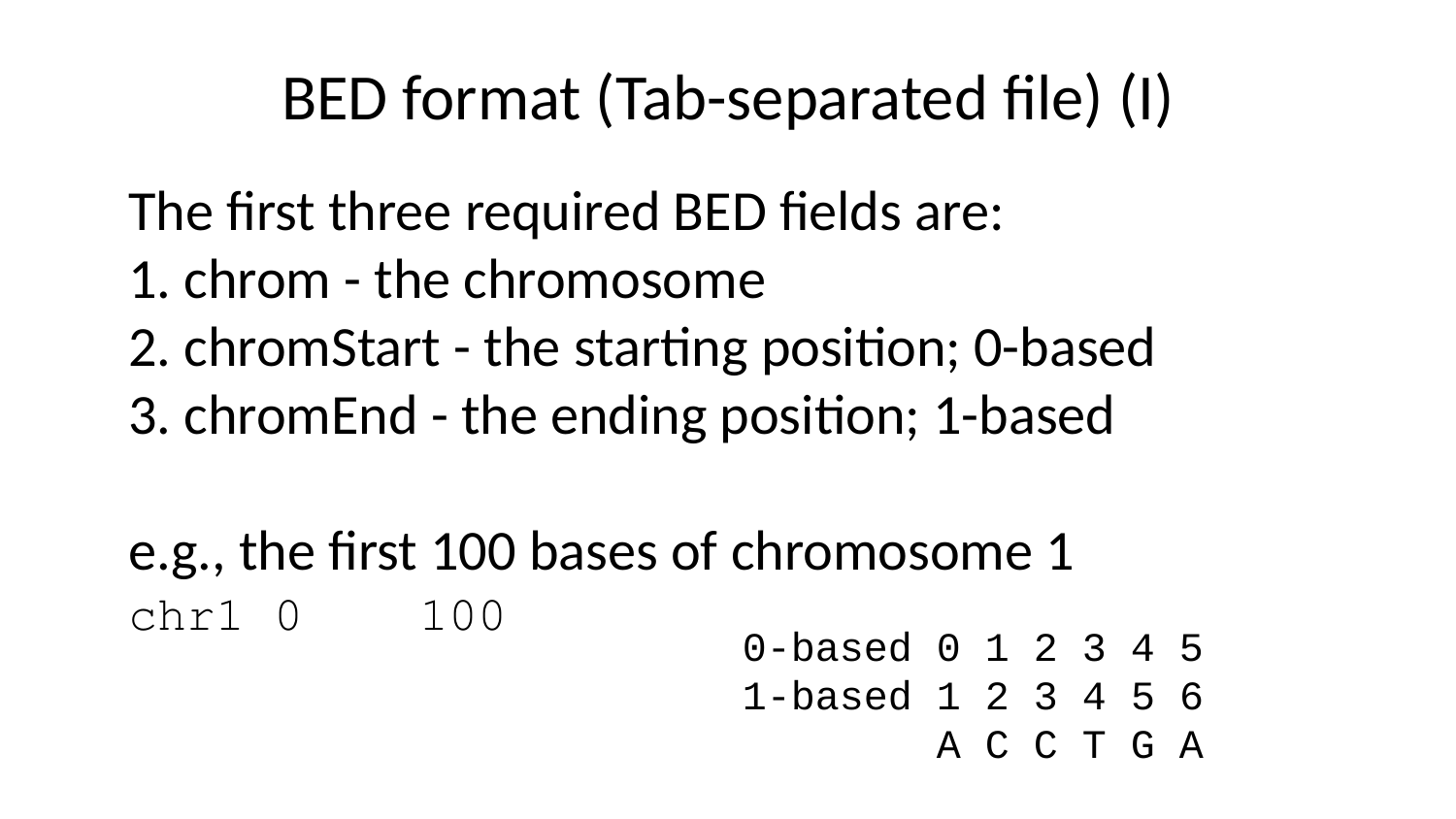

# BED format (Tab-separated file) (I)
The first three required BED fields are:
1. chrom - the chromosome
2. chromStart - the starting position; 0-based
3. chromEnd - the ending position; 1-based

e.g., the first 100 bases of chromosome 1
chr1	0	100
0-based 0 1 2 3 4 5
1-based 1 2 3 4 5 6
        A C C T G A